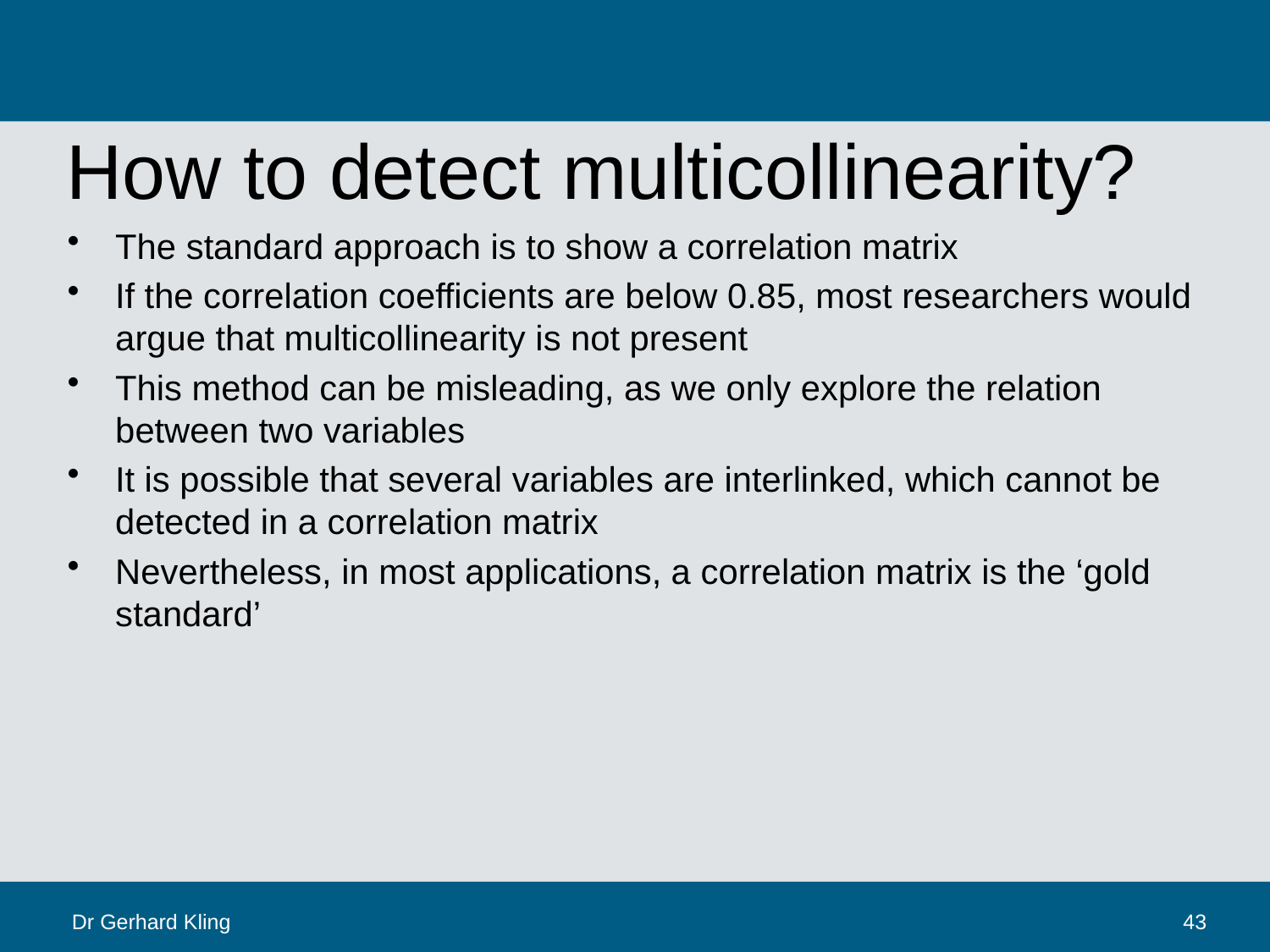

# How to detect multicollinearity?
The standard approach is to show a correlation matrix
If the correlation coefficients are below 0.85, most researchers would argue that multicollinearity is not present
This method can be misleading, as we only explore the relation between two variables
It is possible that several variables are interlinked, which cannot be detected in a correlation matrix
Nevertheless, in most applications, a correlation matrix is the ‘gold standard’

Dr Gerhard Kling
43